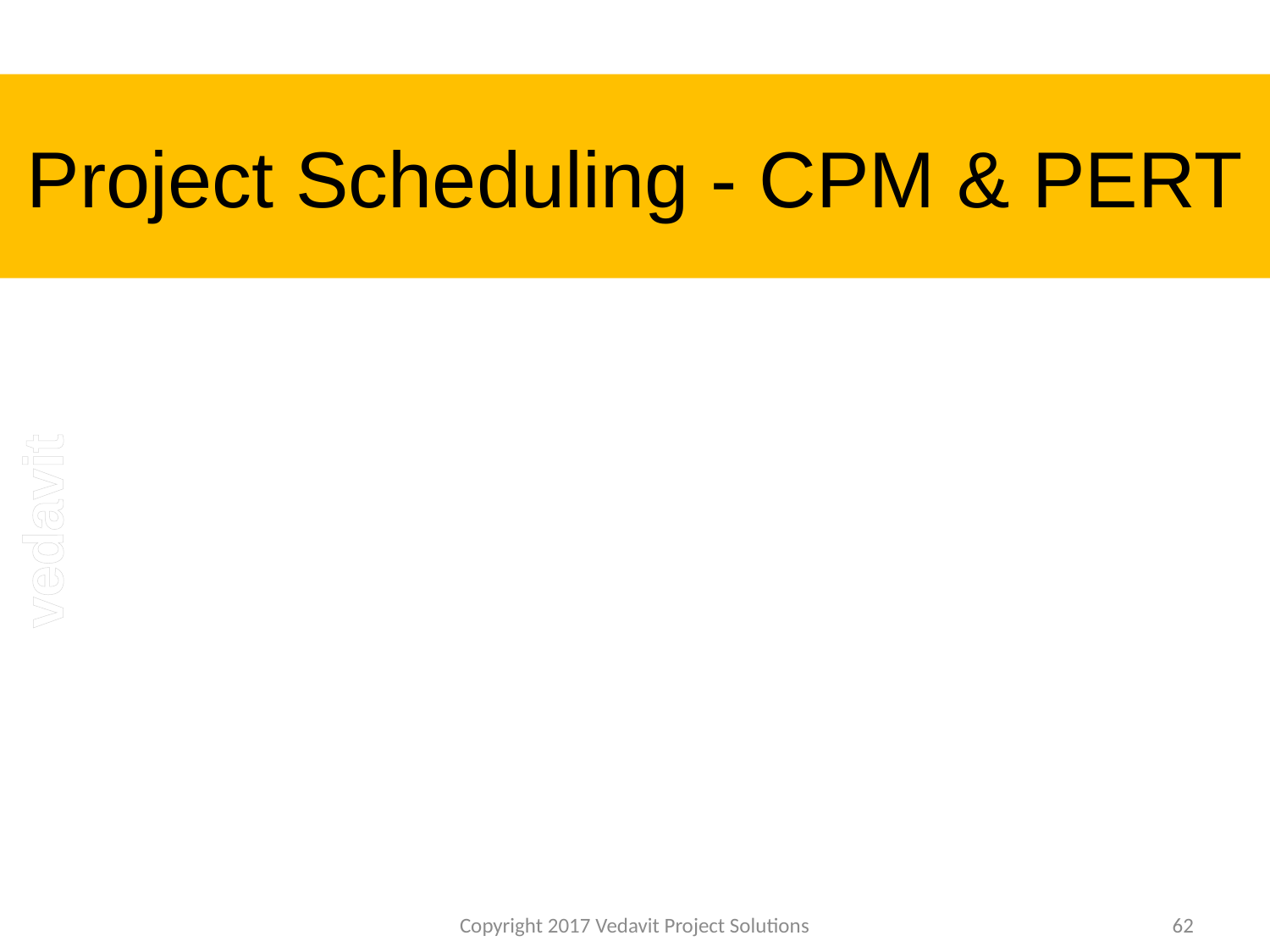

# Project Scheduling - CPM & PERT

Copyright 2017 Vedavit Project Solutions
62